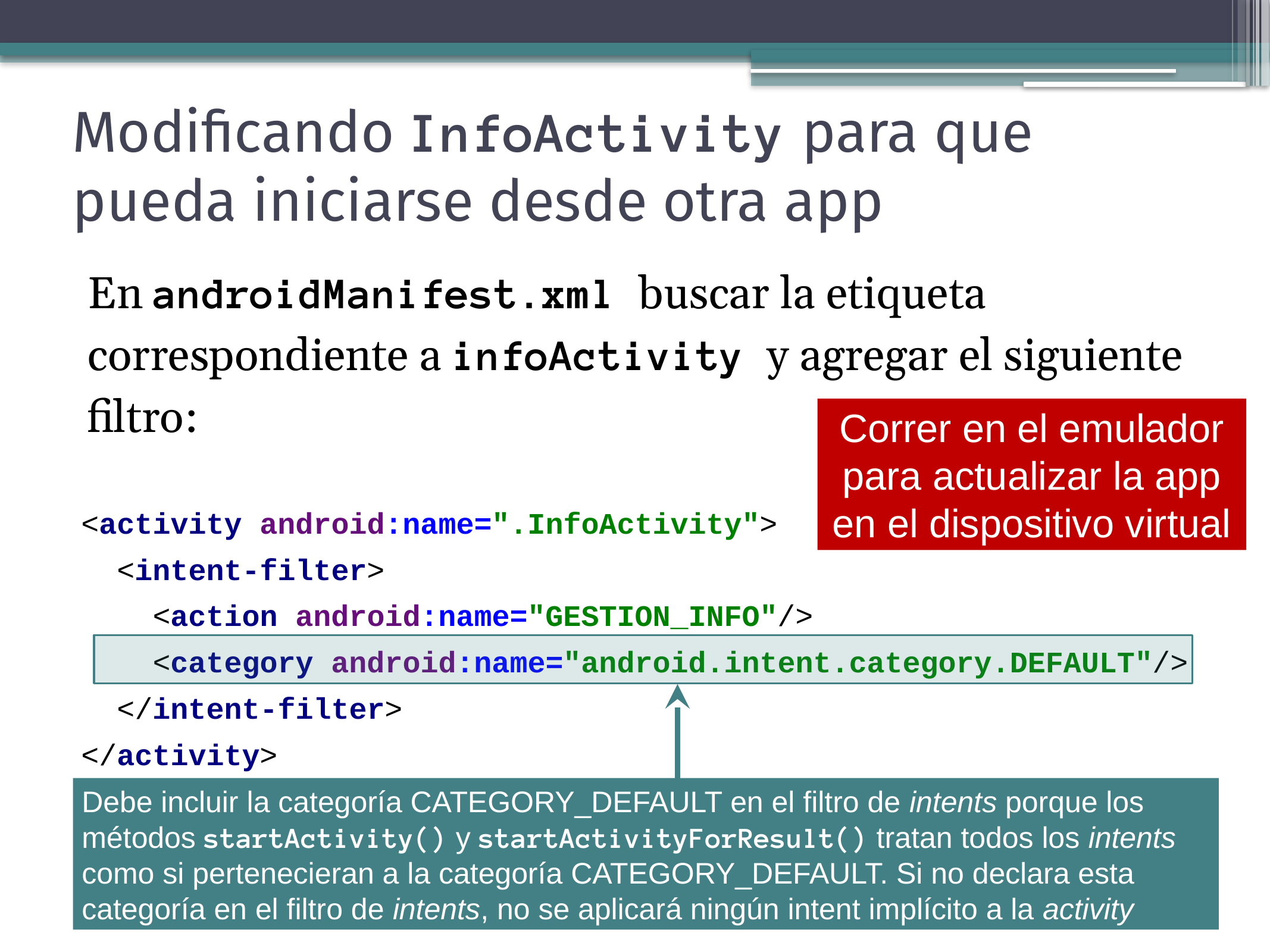

# Modificando InfoActivity para que pueda iniciarse desde otra app
En androidManifest.xml  buscar la etiqueta correspondiente a infoActivity  y agregar el siguiente filtro:
Correr en el emulador para actualizar la app en el dispositivo virtual
<activity android:name=".InfoActivity">
  <intent-filter>
    <action android:name="GESTION_INFO"/>
    <category android:name="android.intent.category.DEFAULT"/>
  </intent-filter>
</activity>

Debe incluir la categoría CATEGORY_DEFAULT en el filtro de intents porque los métodos startActivity() y startActivityForResult() tratan todos los intents como si pertenecieran a la categoría CATEGORY_DEFAULT. Si no declara esta categoría en el filtro de intents, no se aplicará ningún intent implícito a la activity
42